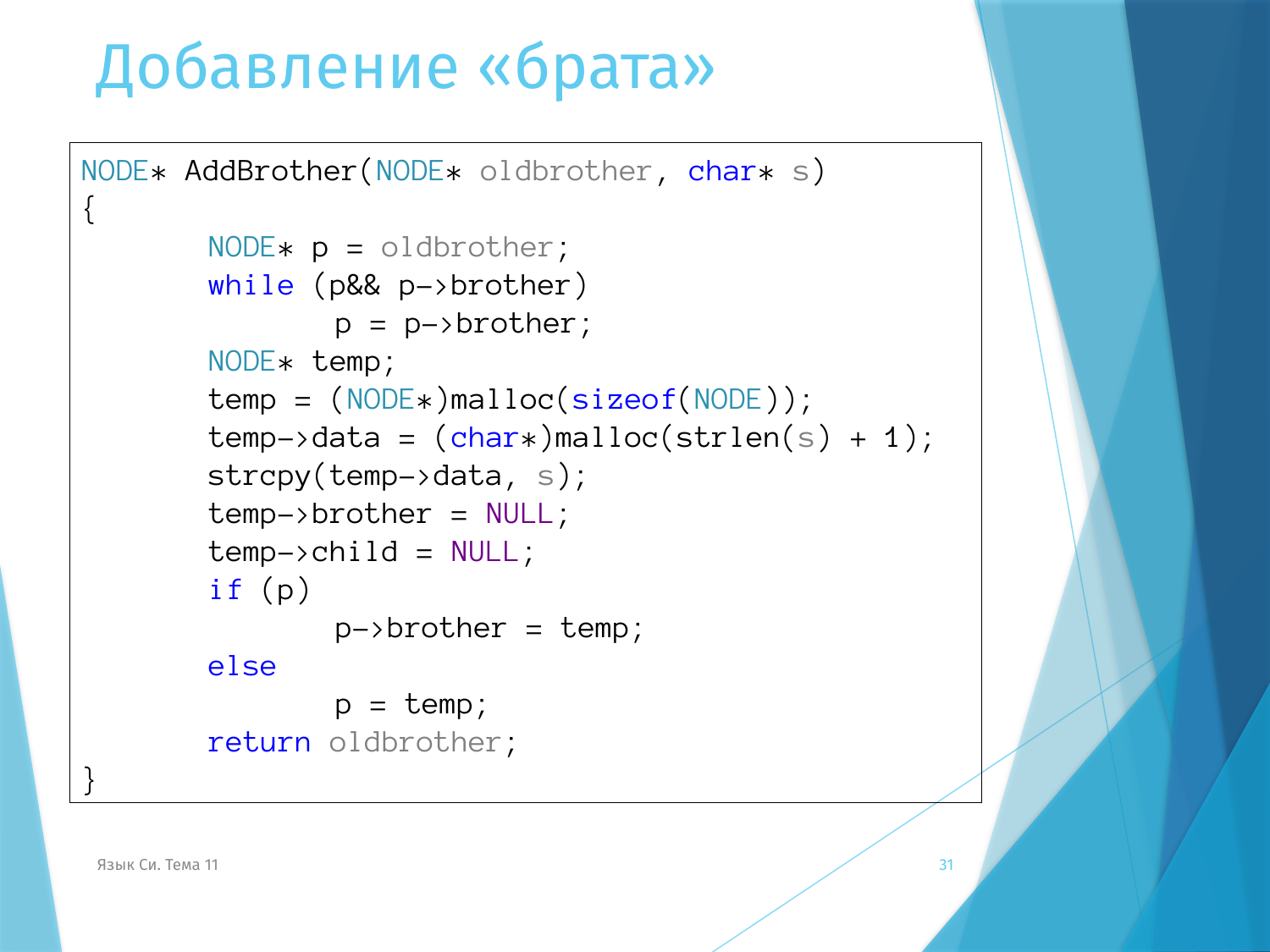

# Добавление «брата»
NODE* AddBrother(NODE* oldbrother, char* s)
{
	NODE* p = oldbrother;
	while (p&& p->brother)
		p = p->brother;
	NODE* temp;
	temp = (NODE*)malloc(sizeof(NODE));
	temp->data = (char*)malloc(strlen(s) + 1);
	strcpy(temp->data, s);
	temp->brother = NULL;
	temp->child = NULL;
	if (p)
		p->brother = temp;
	else
		p = temp;
	return oldbrother;
}
Язык Си. Тема 11
31